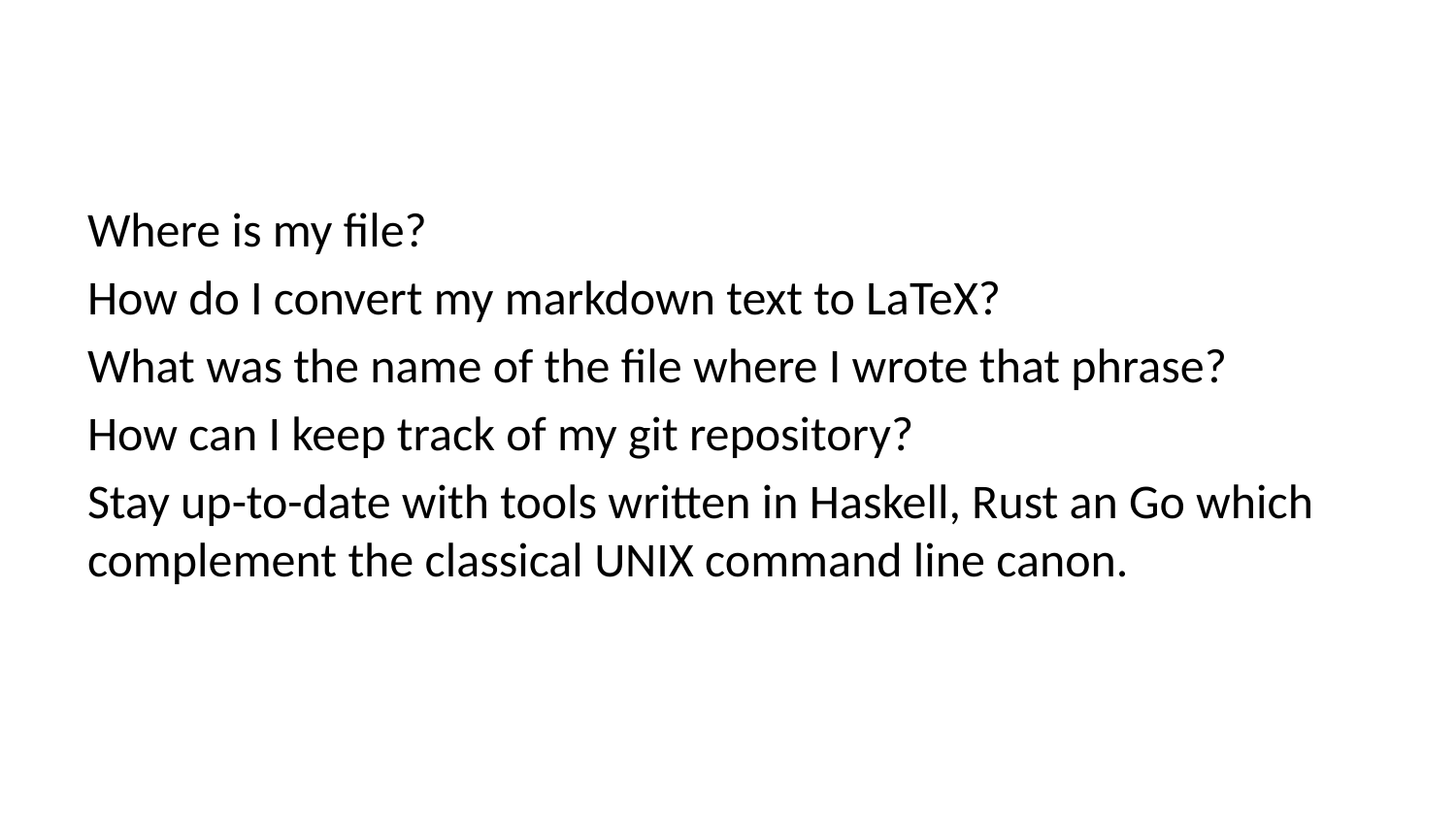

Where is my file?
How do I convert my markdown text to LaTeX?
What was the name of the file where I wrote that phrase?
How can I keep track of my git repository?
Stay up-to-date with tools written in Haskell, Rust an Go which complement the classical UNIX command line canon.